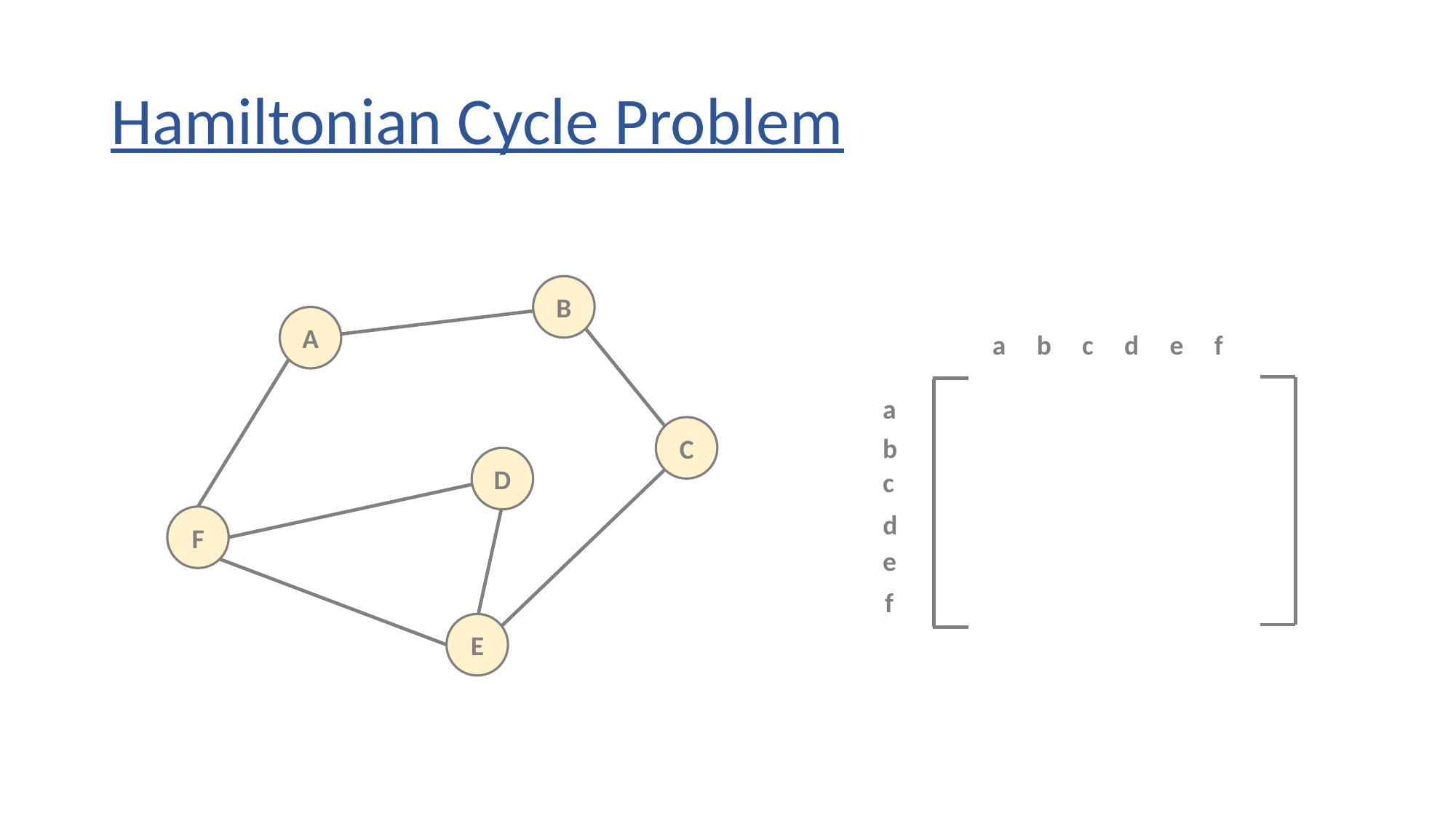

# Hamiltonian Cycle Problem
B
A
a     b     c     d     e     f
a
C
b
D
c
d
F
e
f
E